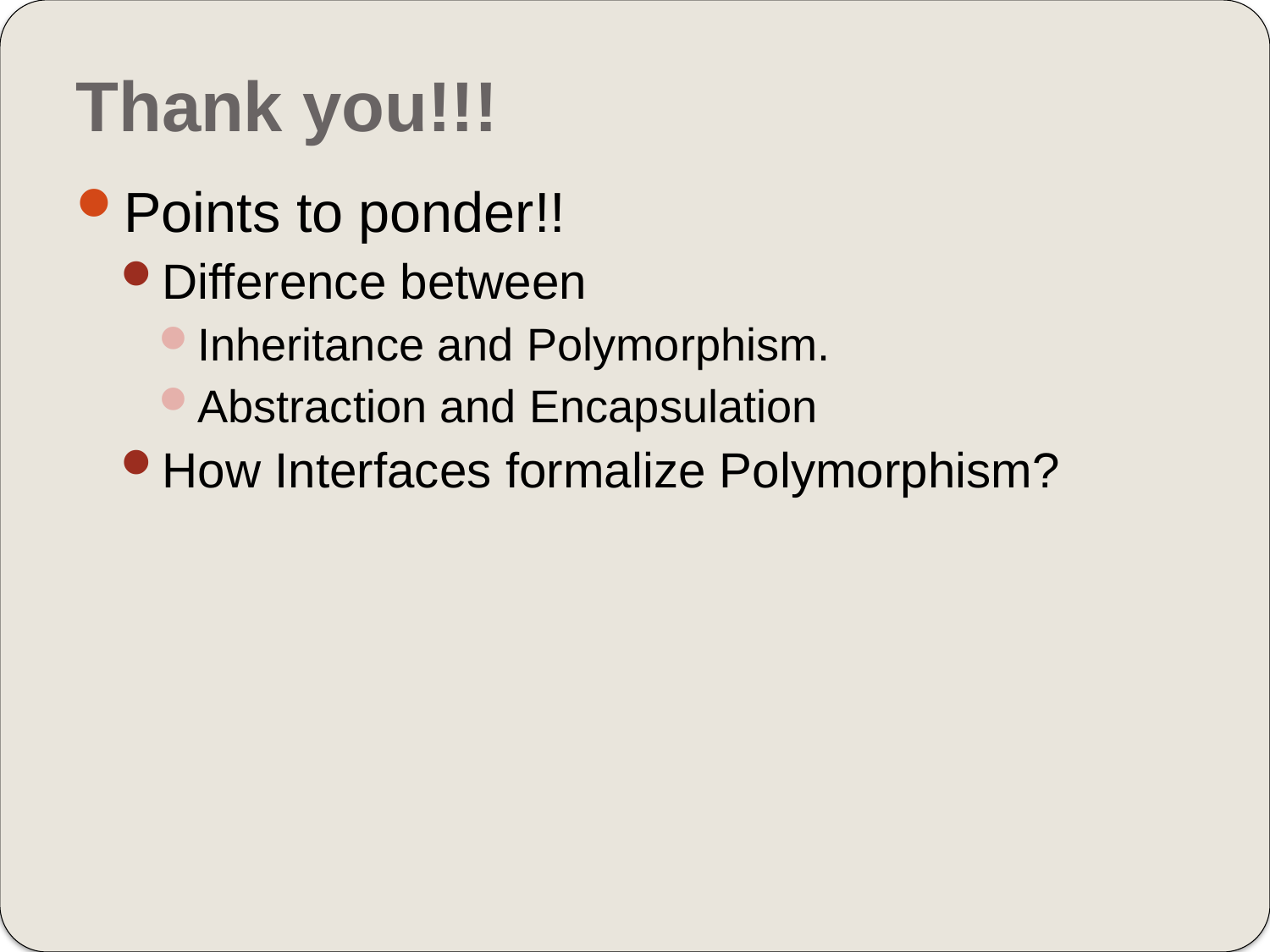

# Thank you!!!
Points to ponder!!
Difference between
Inheritance and Polymorphism.
Abstraction and Encapsulation
How Interfaces formalize Polymorphism?